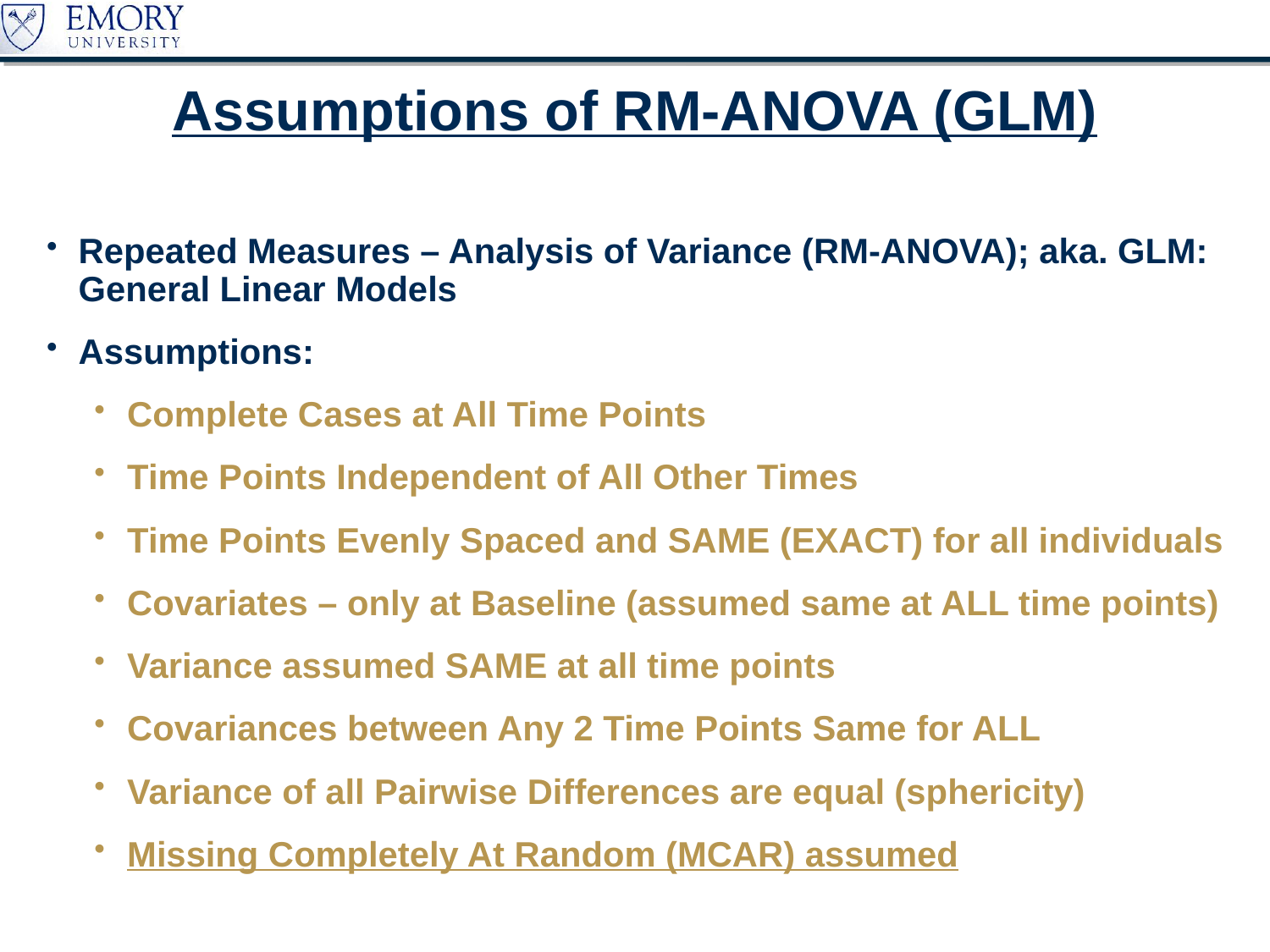

# Assumptions of RM-ANOVA (GLM)
Repeated Measures – Analysis of Variance (RM-ANOVA); aka. GLM: General Linear Models
Assumptions:
Complete Cases at All Time Points
Time Points Independent of All Other Times
Time Points Evenly Spaced and SAME (EXACT) for all individuals
Covariates – only at Baseline (assumed same at ALL time points)
Variance assumed SAME at all time points
Covariances between Any 2 Time Points Same for ALL
Variance of all Pairwise Differences are equal (sphericity)
Missing Completely At Random (MCAR) assumed